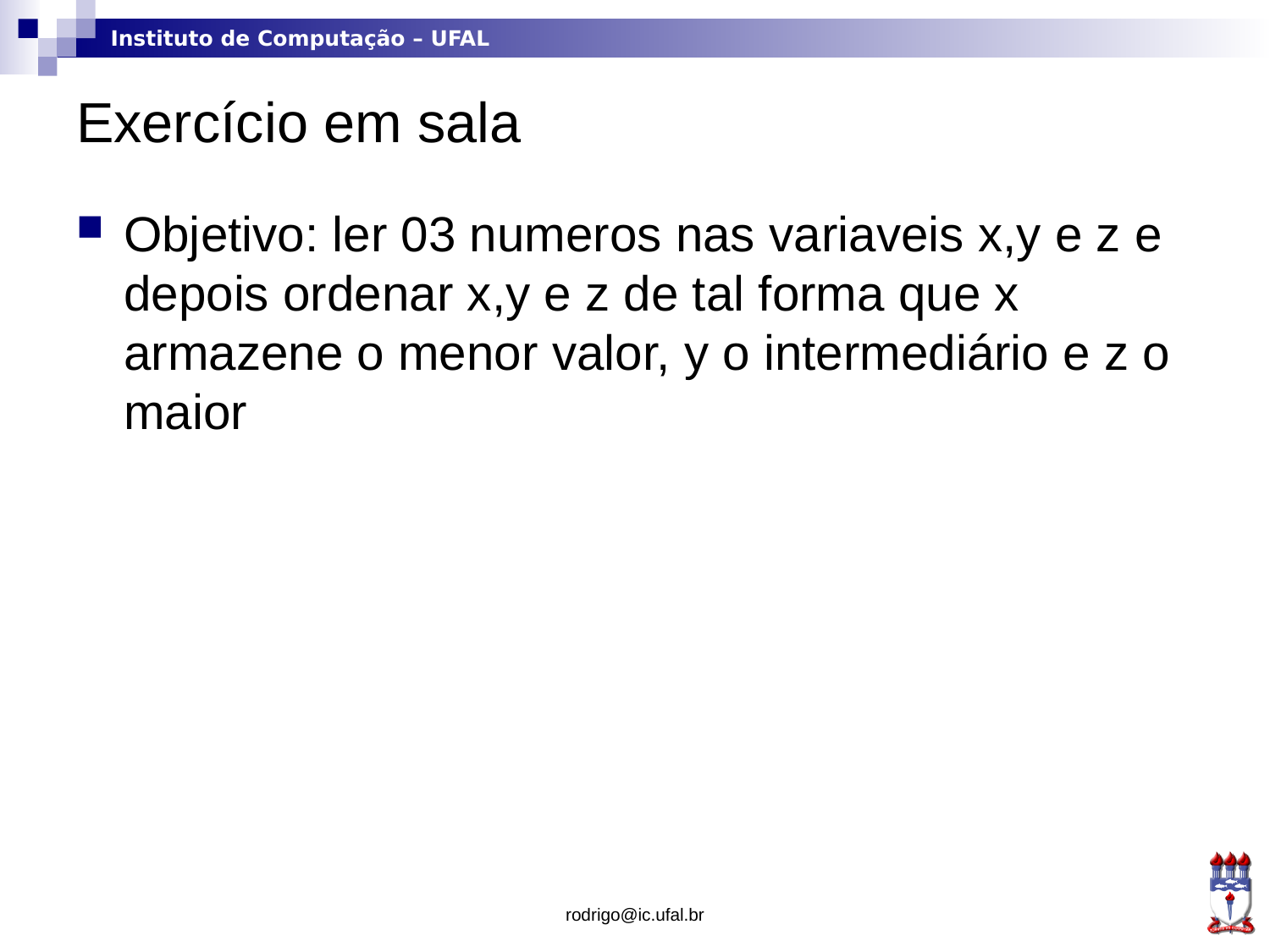

# Exercício em sala
Objetivo: ler 03 numeros nas variaveis x,y e z e depois ordenar x,y e z de tal forma que x armazene o menor valor, y o intermediário e z o maior

rodrigo@ic.ufal.br